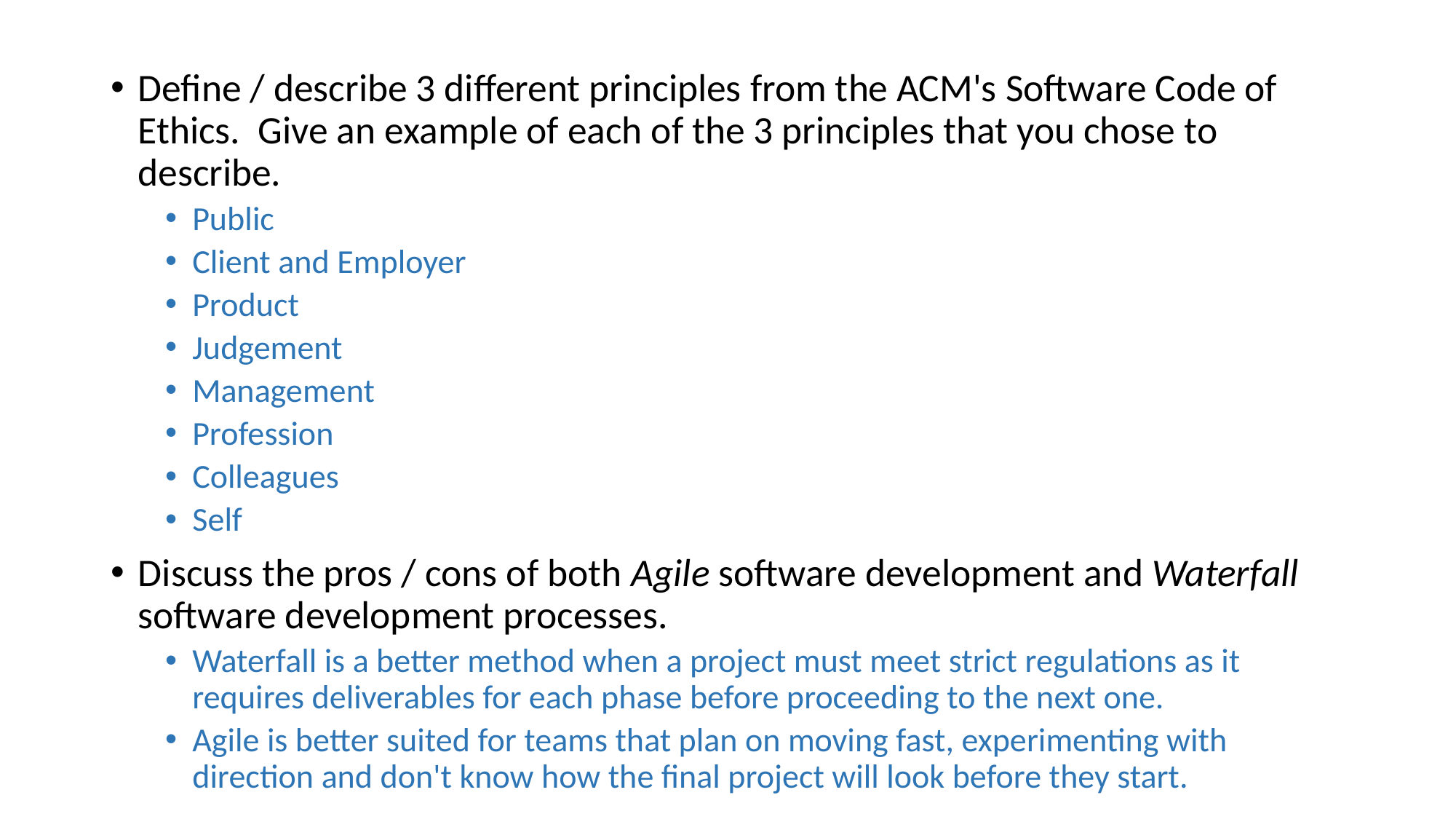

Define / describe 3 different principles from the ACM's Software Code of Ethics.  Give an example of each of the 3 principles that you chose to describe.
Public
Client and Employer
Product
Judgement
Management
Profession
Colleagues
Self
Discuss the pros / cons of both Agile software development and Waterfall software development processes.
Waterfall is a better method when a project must meet strict regulations as it requires deliverables for each phase before proceeding to the next one.
Agile is better suited for teams that plan on moving fast, experimenting with direction and don't know how the final project will look before they start.